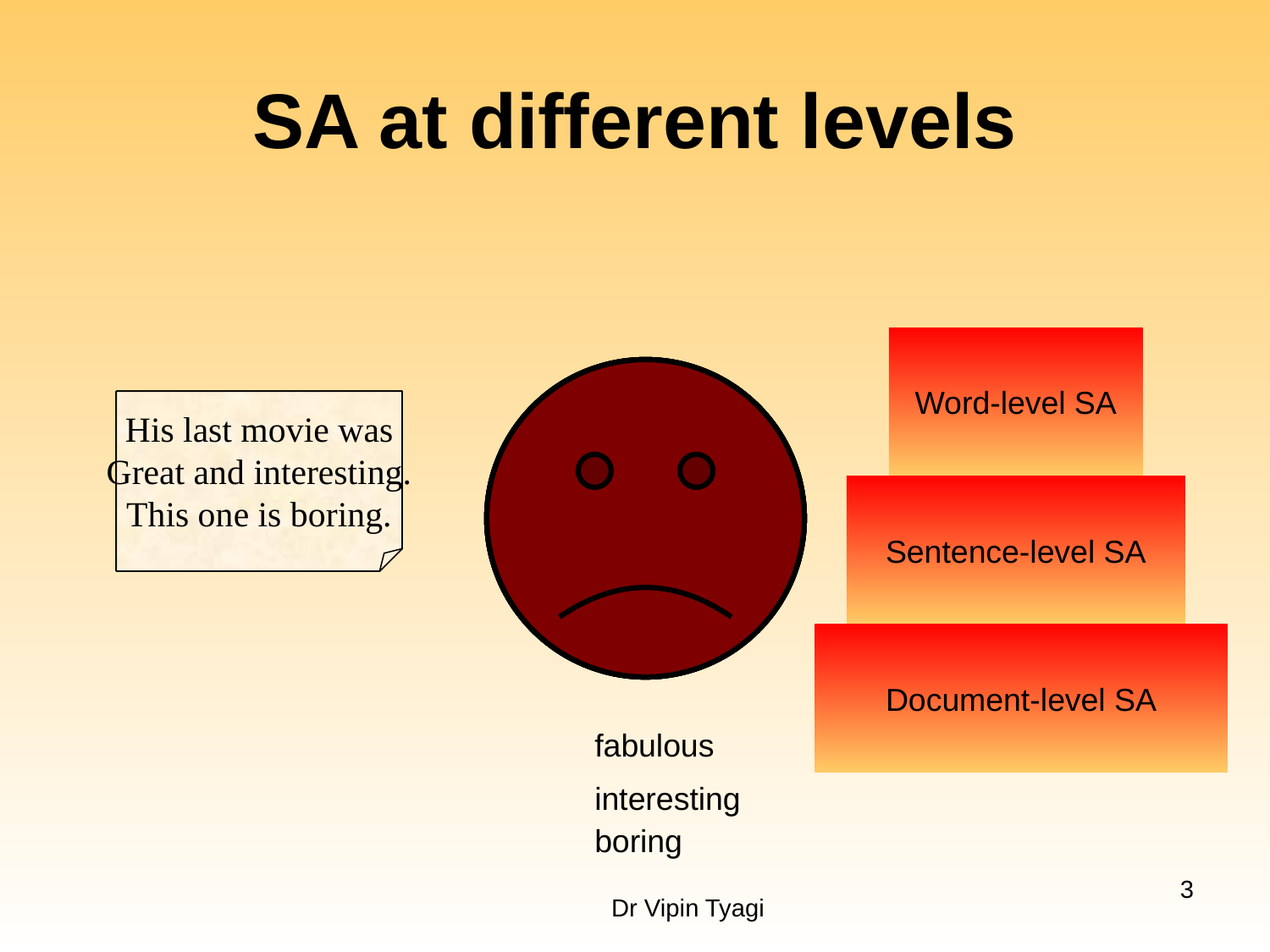

# SA at different levels
Word-level SA

The movie was
interesting and
fabulous
The movie was
very boring
The police stopped
corruption
His last movie was
great.
His last movie was
Great and interesting.
This one is boring.
Sentence-level SA
Document-level SA
fabulous
interesting

boring
3
Dr Vipin Tyagi